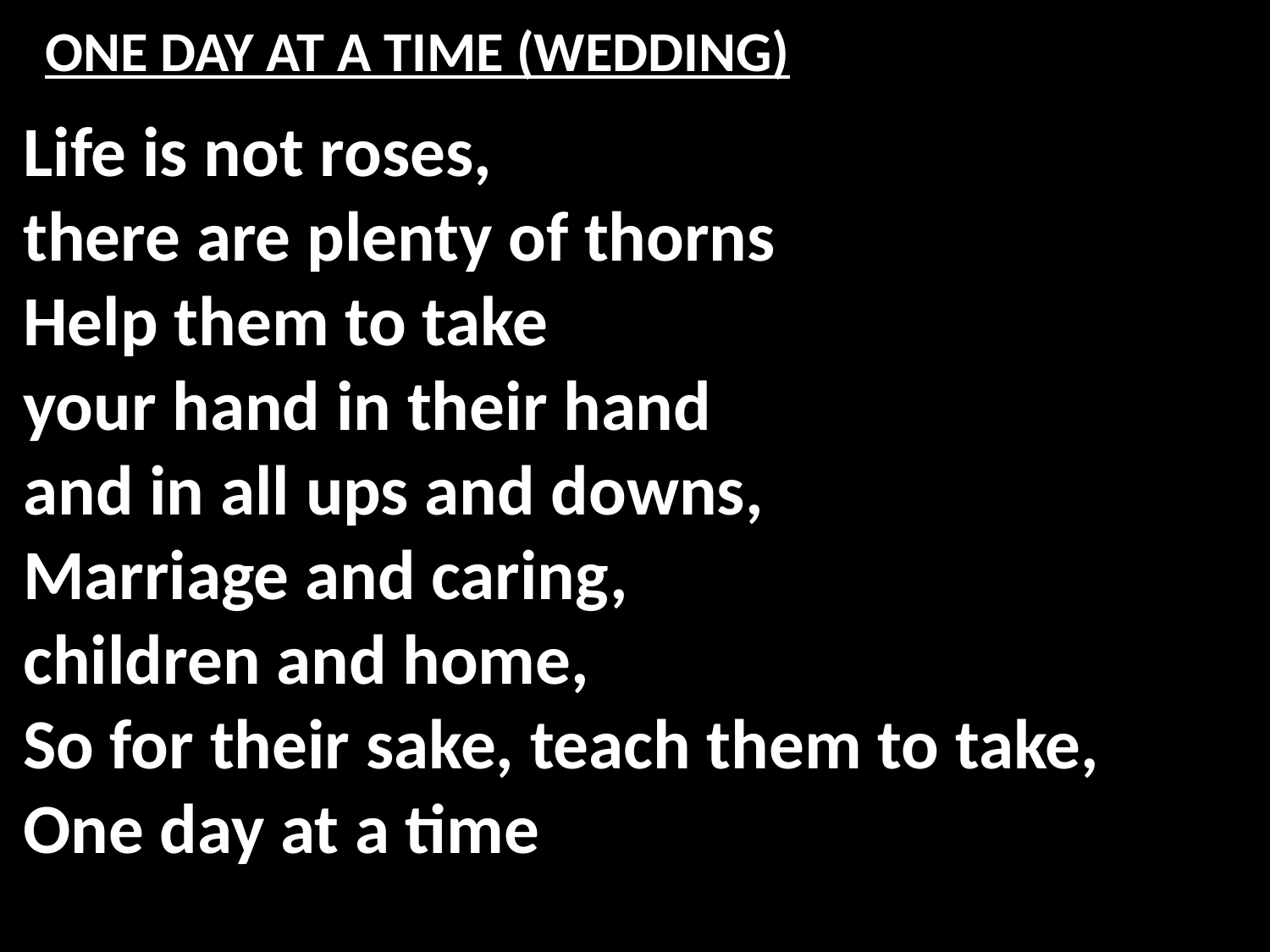

# ONE DAY AT A TIME (WEDDING)
Life is not roses,
there are plenty of thorns
Help them to take
your hand in their hand
and in all ups and downs,
Marriage and caring,
children and home,
So for their sake, teach them to take,
One day at a time